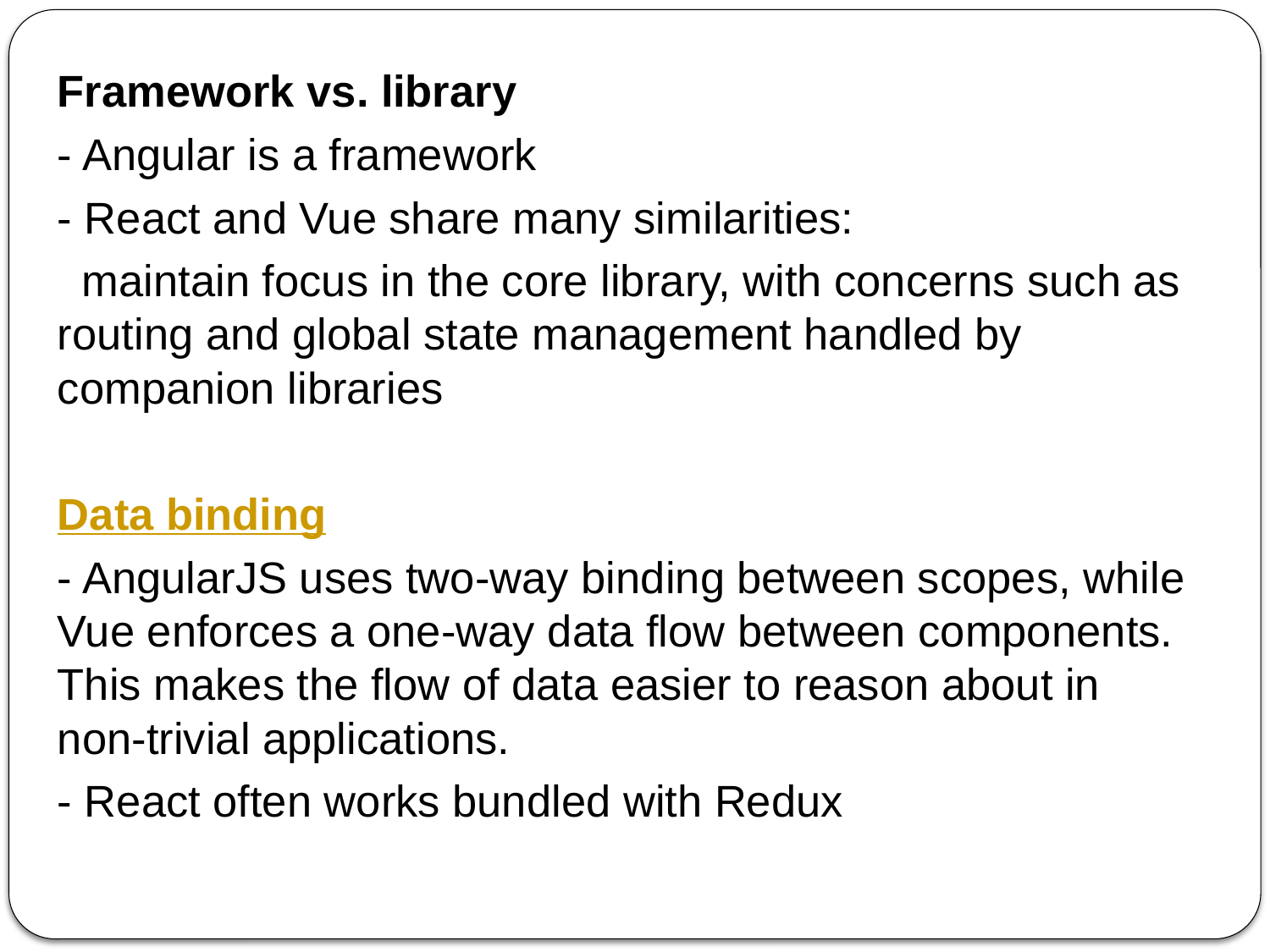

Framework vs. library
- Angular is a framework
- React and Vue share many similarities:
  maintain focus in the core library, with concerns such as routing and global state management handled by companion libraries

Data binding
- AngularJS uses two-way binding between scopes, while Vue enforces a one-way data flow between components. This makes the flow of data easier to reason about in non-trivial applications.
- React often works bundled with Redux